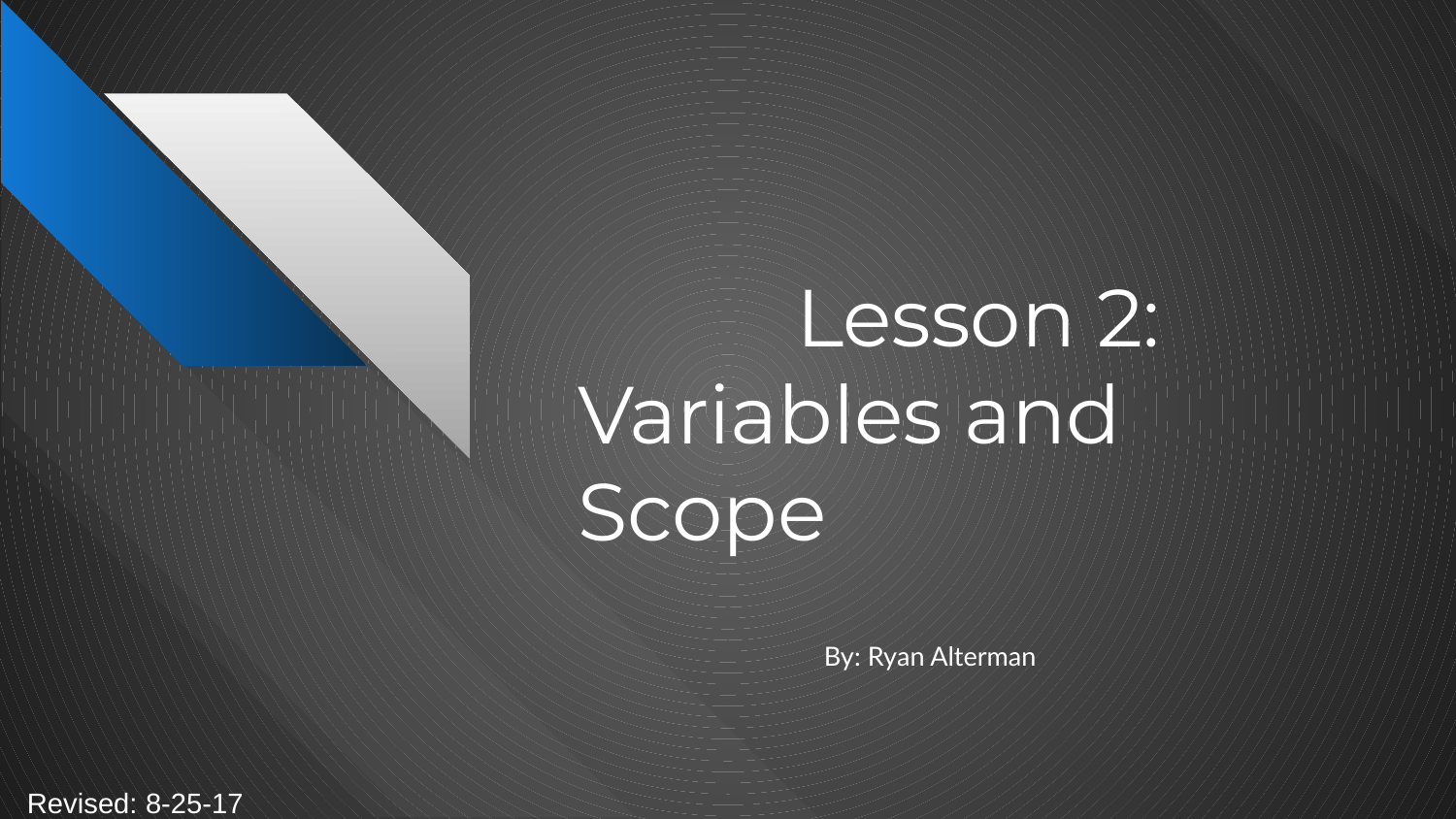

# Lesson 2:
Variables and Scope
By: Ryan Alterman
Revised: 8-25-17